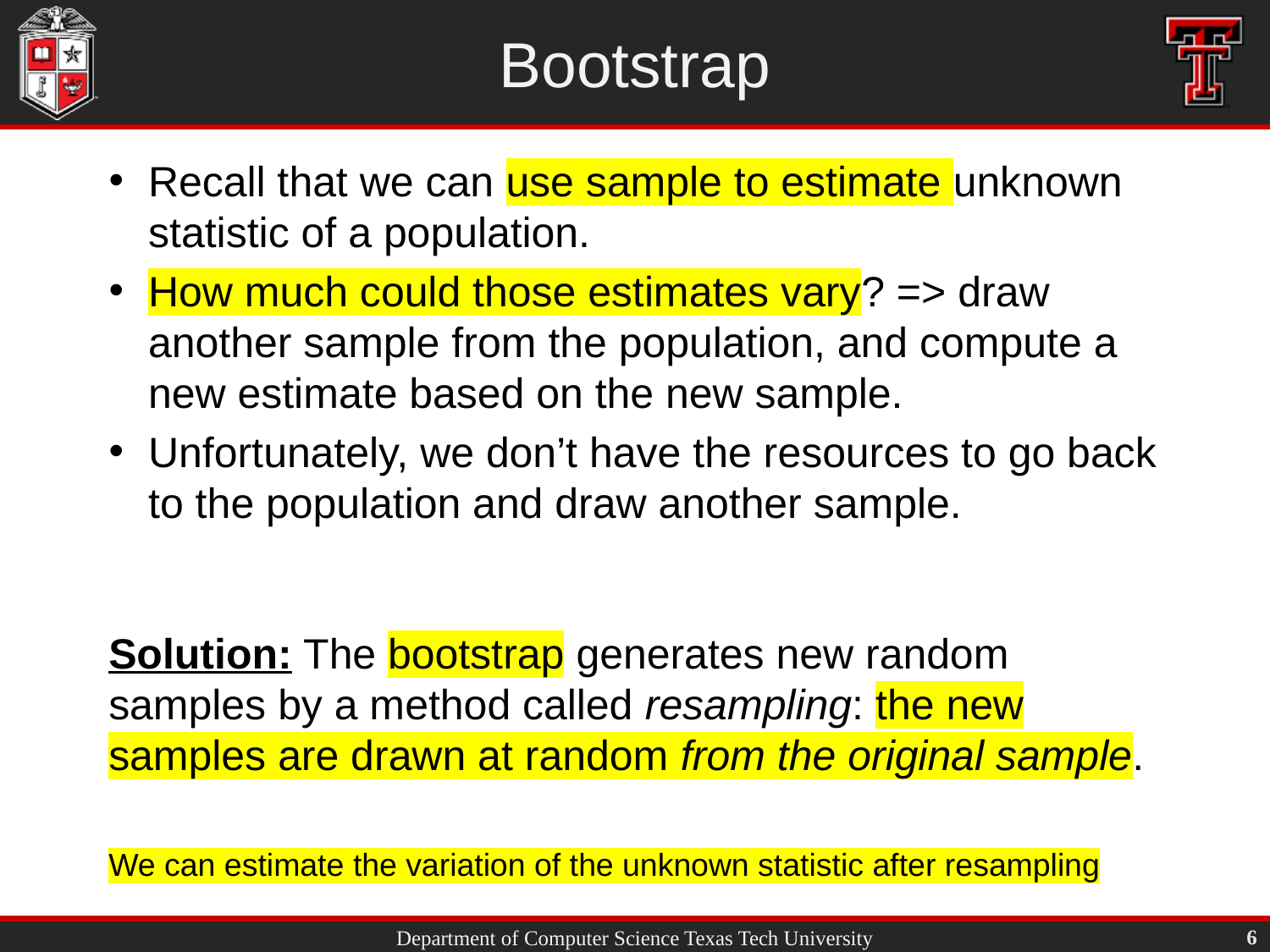

# Bootstrap
Recall that we can use sample to estimate unknown statistic of a population.
How much could those estimates vary? => draw another sample from the population, and compute a new estimate based on the new sample.
Unfortunately, we don’t have the resources to go back to the population and draw another sample.

Solution: The bootstrap generates new random samples by a method called resampling: the new samples are drawn at random from the original sample.
We can estimate the variation of the unknown statistic after resampling
6